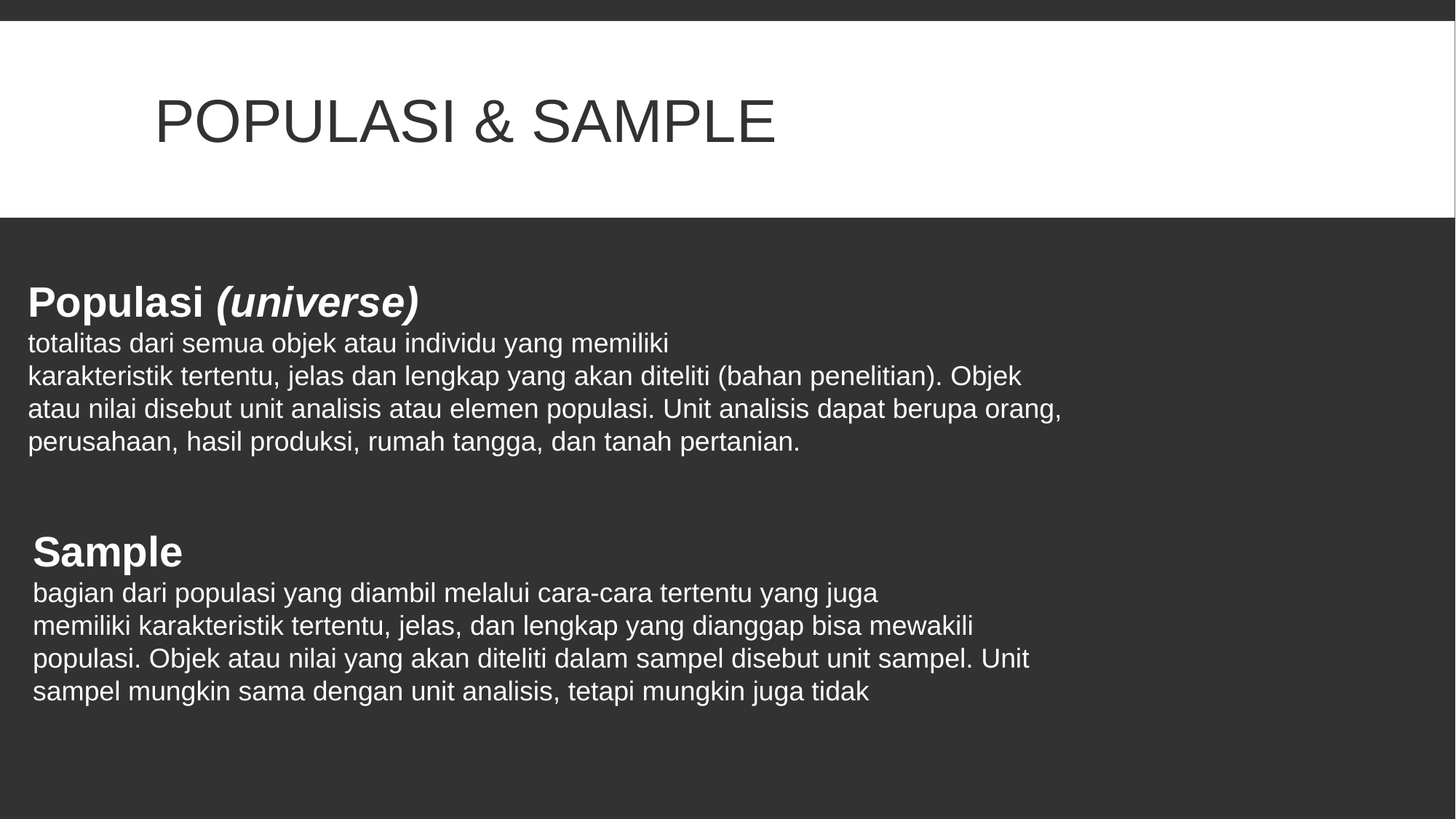

# Populasi & sample
Populasi (universe)
totalitas dari semua objek atau individu yang memiliki
karakteristik tertentu, jelas dan lengkap yang akan diteliti (bahan penelitian). Objek
atau nilai disebut unit analisis atau elemen populasi. Unit analisis dapat berupa orang,
perusahaan, hasil produksi, rumah tangga, dan tanah pertanian.
Sample
bagian dari populasi yang diambil melalui cara-cara tertentu yang juga
memiliki karakteristik tertentu, jelas, dan lengkap yang dianggap bisa mewakili
populasi. Objek atau nilai yang akan diteliti dalam sampel disebut unit sampel. Unit
sampel mungkin sama dengan unit analisis, tetapi mungkin juga tidak